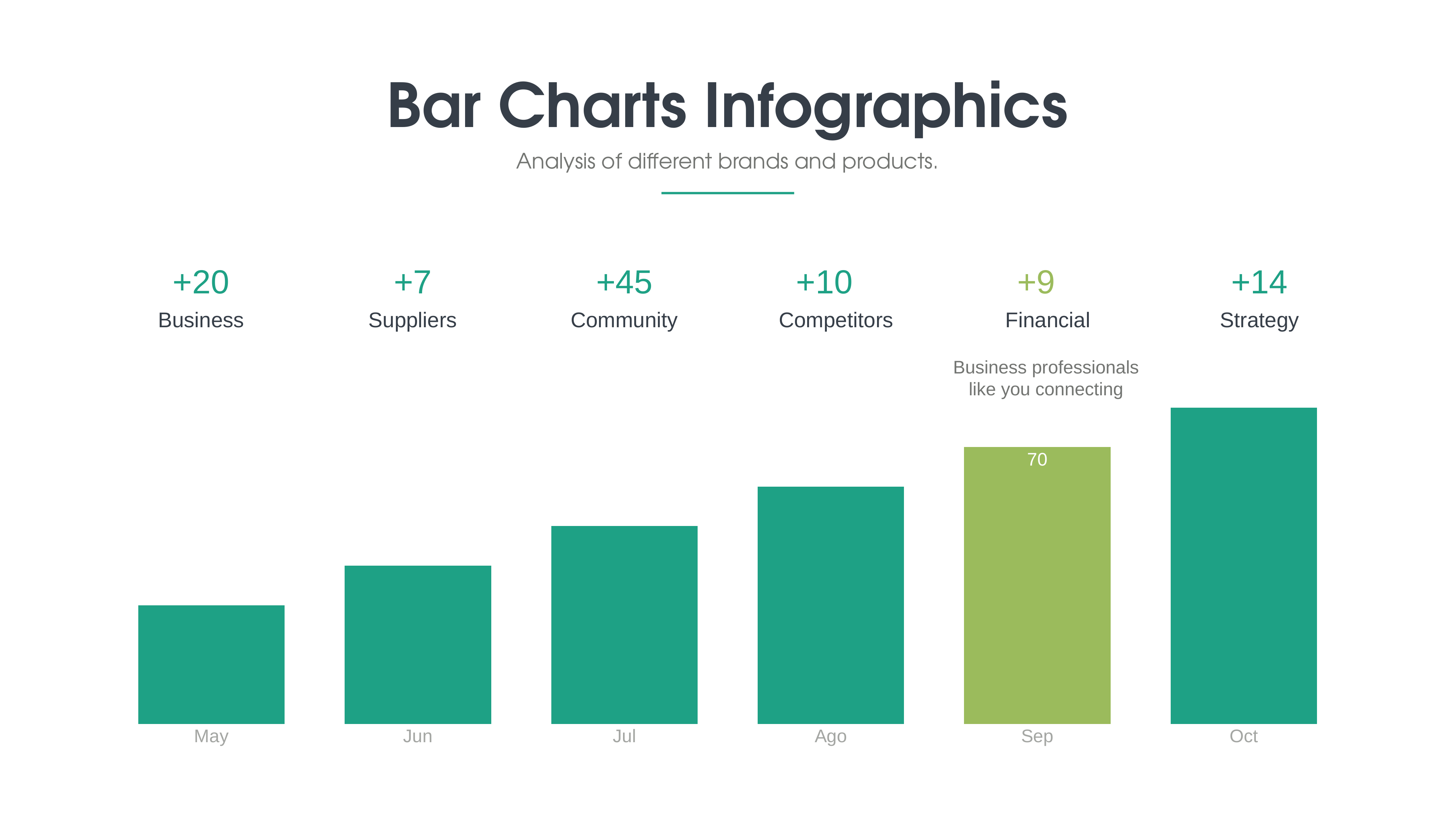

Bar Charts Infographics
Analysis of different brands and products.

+20
+7
+45
+10
+9
+14
Business
Suppliers
Community
Competitors
Financial
Strategy

### Chart

| Category | Series 1 |
|---|---|
| May | 30.0 |
| Jun | 40.0 |
| Jul | 50.0 |
| Ago | 60.0 |
| Sep | 70.0 |
| Oct | 80.0 |
Business professionals like you connecting